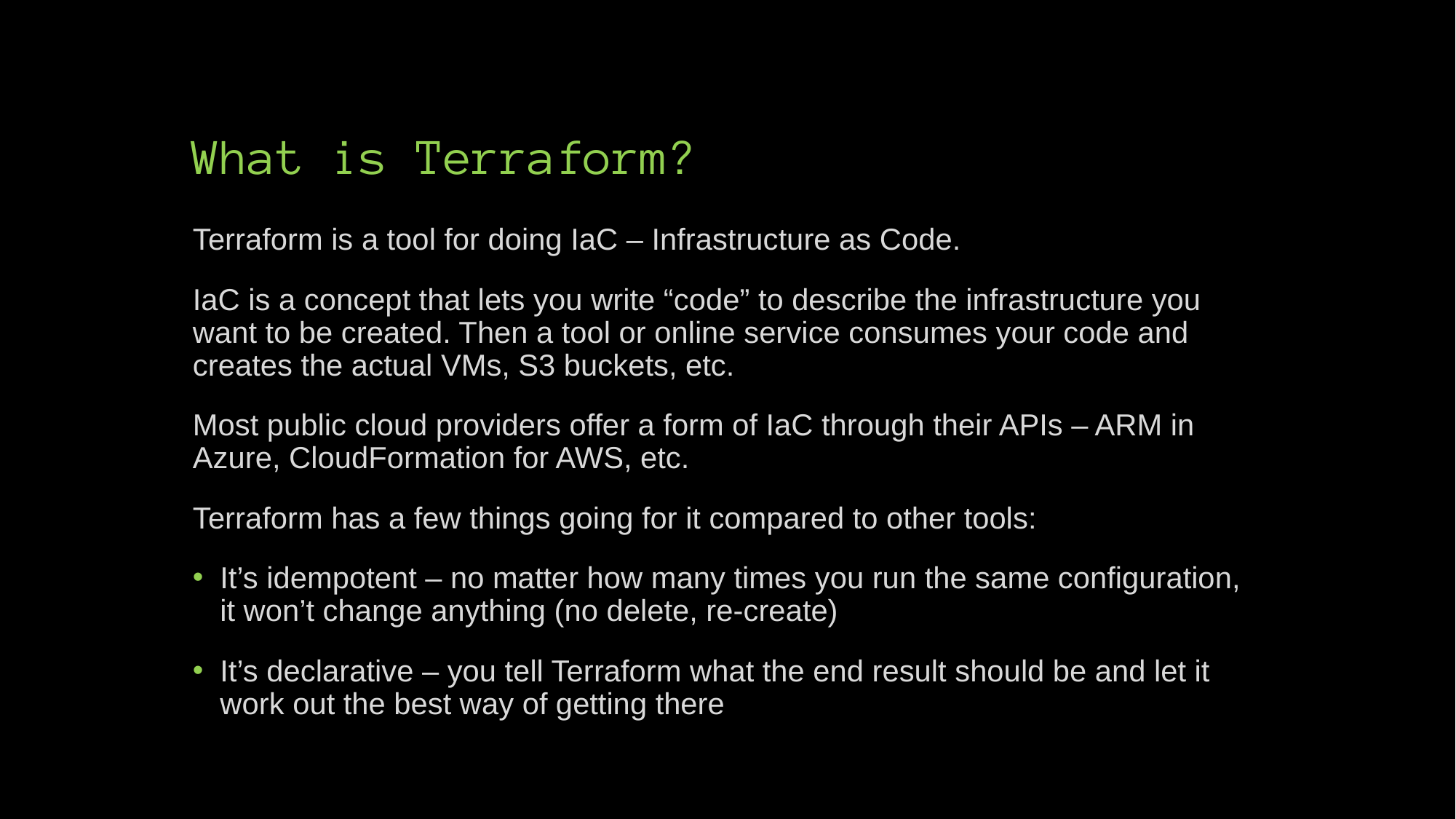

# What is Terraform?
Terraform is a tool for doing IaC – Infrastructure as Code.
IaC is a concept that lets you write “code” to describe the infrastructure you want to be created. Then a tool or online service consumes your code and creates the actual VMs, S3 buckets, etc.
Most public cloud providers offer a form of IaC through their APIs – ARM in Azure, CloudFormation for AWS, etc.
Terraform has a few things going for it compared to other tools:
It’s idempotent – no matter how many times you run the same configuration, it won’t change anything (no delete, re-create)
It’s declarative – you tell Terraform what the end result should be and let it work out the best way of getting there